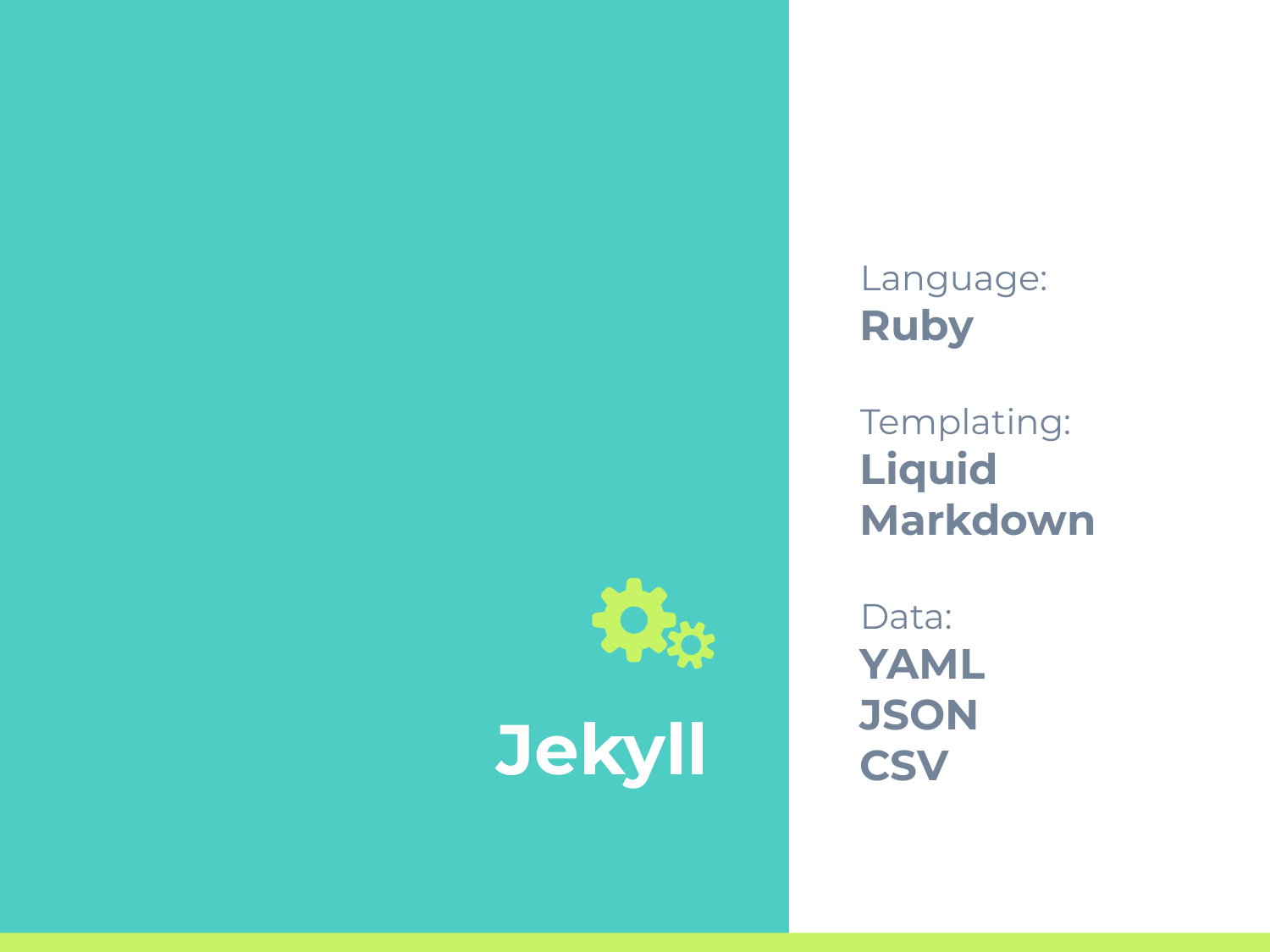

Language:
Ruby

Templating:
Liquid
Markdown
Data:
YAML
JSON
CSV
# Jekyll